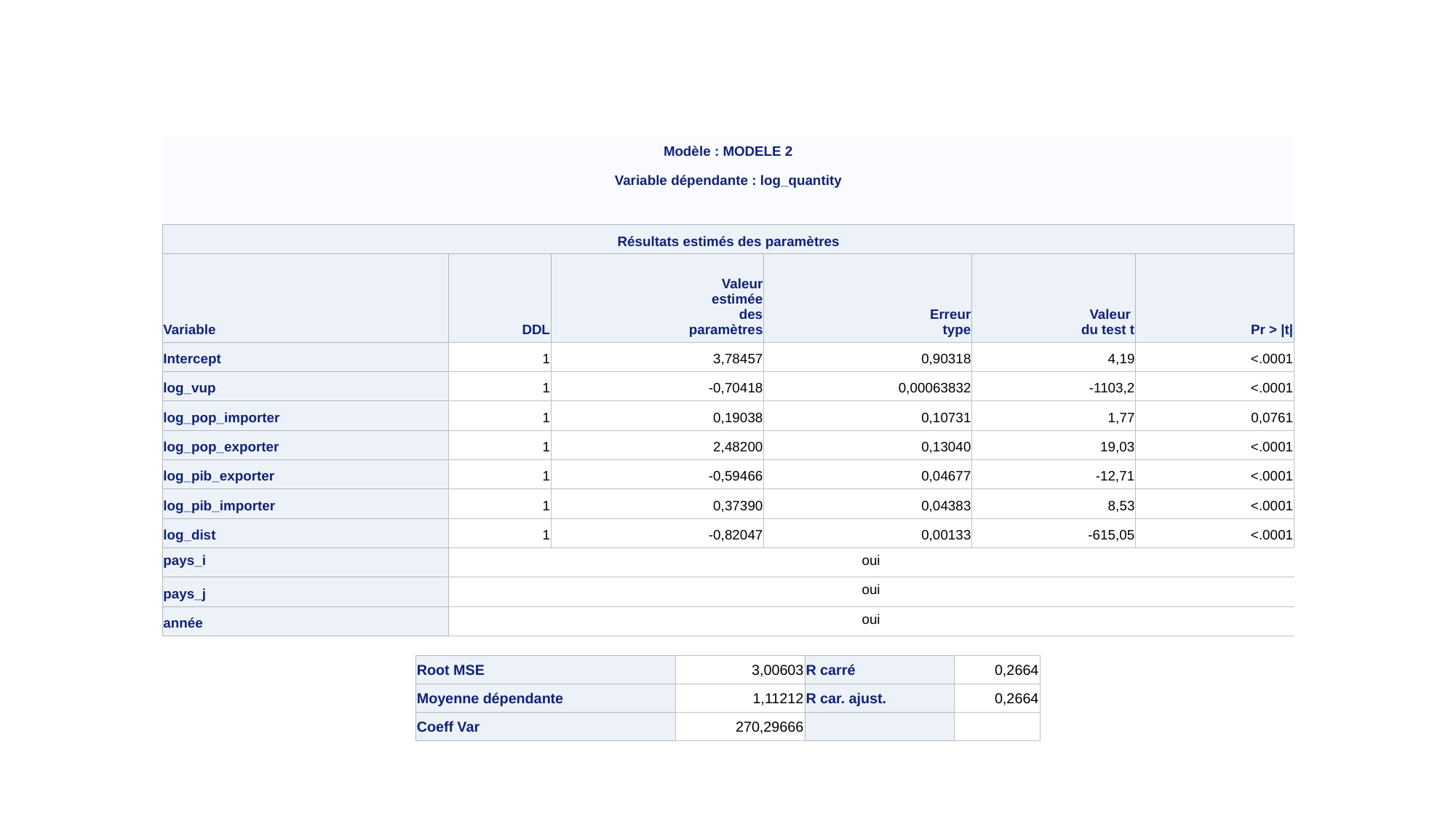

| Modèle : MODELE 2 |  |  |  |  |  |
| --- | --- | --- | --- | --- | --- |
| Variable dépendante : log\_quantity |  |  |  |  |  |
|  |  |  |  |  |  |
| Résultats estimés des paramètres |  |  |  |  |  |
| Variable | DDL | Valeur estimée des paramètres | Erreur type | Valeur  du test t | Pr > |t| |
| Intercept | 1 | 3,78457 | 0,90318 | 4,19 | <.0001 |
| log\_vup | 1 | -0,70418 | 0,00063832 | -1103,2 | <.0001 |
| log\_pop\_importer | 1 | 0,19038 | 0,10731 | 1,77 | 0,0761 |
| log\_pop\_exporter | 1 | 2,48200 | 0,13040 | 19,03 | <.0001 |
| log\_pib\_exporter | 1 | -0,59466 | 0,04677 | -12,71 | <.0001 |
| log\_pib\_importer | 1 | 0,37390 | 0,04383 | 8,53 | <.0001 |
| log\_dist | 1 | -0,82047 | 0,00133 | -615,05 | <.0001 |
| pays\_i | oui |  |  |  |  |
| pays\_j | oui |  |  |  |  |
| année | oui |  |  |  |  |
| Root MSE | 3,00603 | R carré | 0,2664 |
| --- | --- | --- | --- |
| Moyenne dépendante | 1,11212 | R car. ajust. | 0,2664 |
| Coeff Var | 270,29666 |  |  |